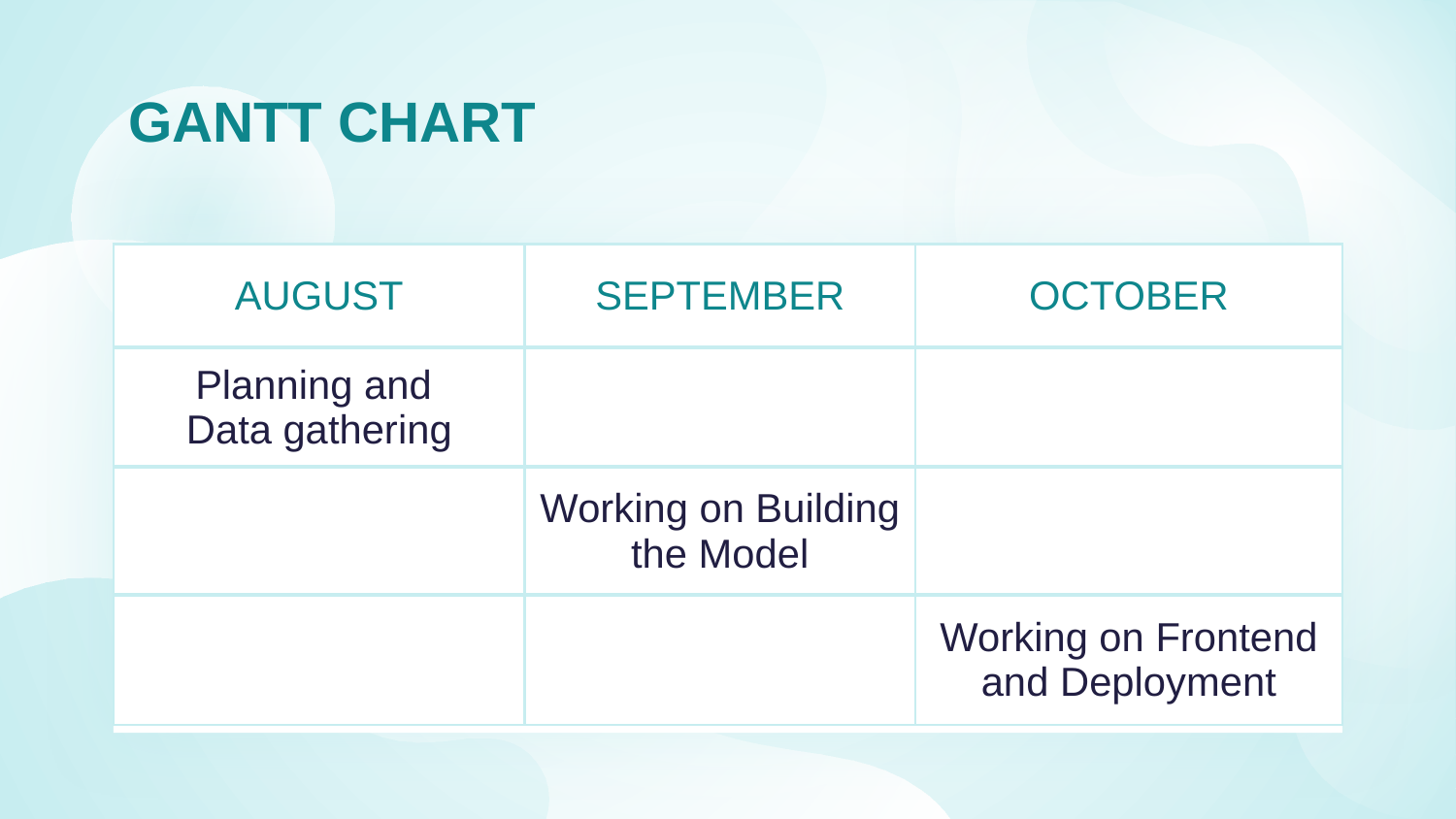

# GANTT CHART
| AUGUST | SEPTEMBER | OCTOBER |
| --- | --- | --- |
| Planning and Data gathering |  |  |
|  | Working on Building the Model |  |
|  |  | Working on Frontend and Deployment |